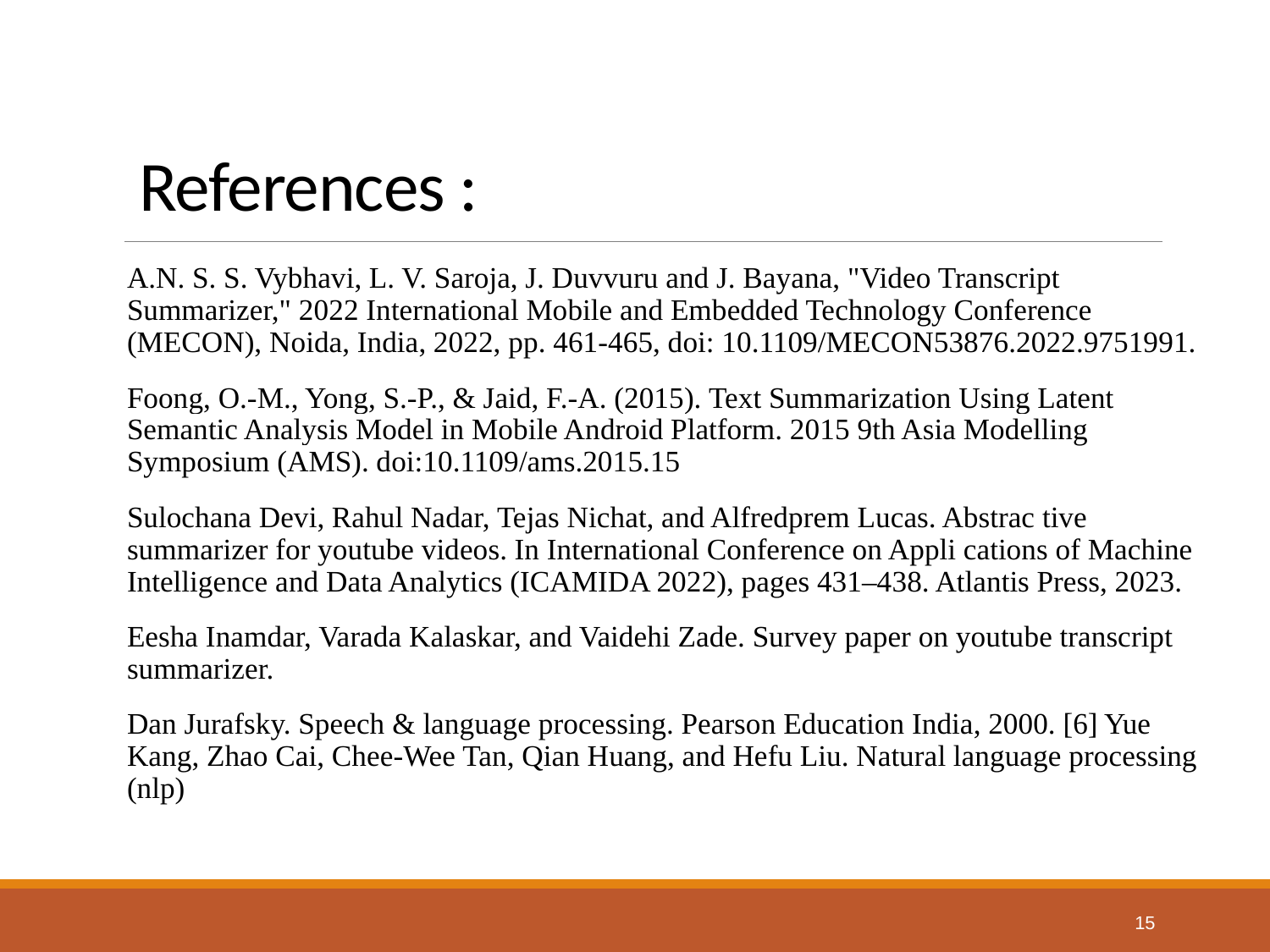

# References :
A.N. S. S. Vybhavi, L. V. Saroja, J. Duvvuru and J. Bayana, "Video Transcript Summarizer," 2022 International Mobile and Embedded Technology Conference (MECON), Noida, India, 2022, pp. 461-465, doi: 10.1109/MECON53876.2022.9751991.
Foong, O.-M., Yong, S.-P., & Jaid, F.-A. (2015). Text Summarization Using Latent Semantic Analysis Model in Mobile Android Platform. 2015 9th Asia Modelling Symposium (AMS). doi:10.1109/ams.2015.15
Sulochana Devi, Rahul Nadar, Tejas Nichat, and Alfredprem Lucas. Abstrac tive summarizer for youtube videos. In International Conference on Appli cations of Machine Intelligence and Data Analytics (ICAMIDA 2022), pages 431–438. Atlantis Press, 2023.
Eesha Inamdar, Varada Kalaskar, and Vaidehi Zade. Survey paper on youtube transcript summarizer.
Dan Jurafsky. Speech & language processing. Pearson Education India, 2000. [6] Yue Kang, Zhao Cai, Chee-Wee Tan, Qian Huang, and Hefu Liu. Natural language processing (nlp)

15